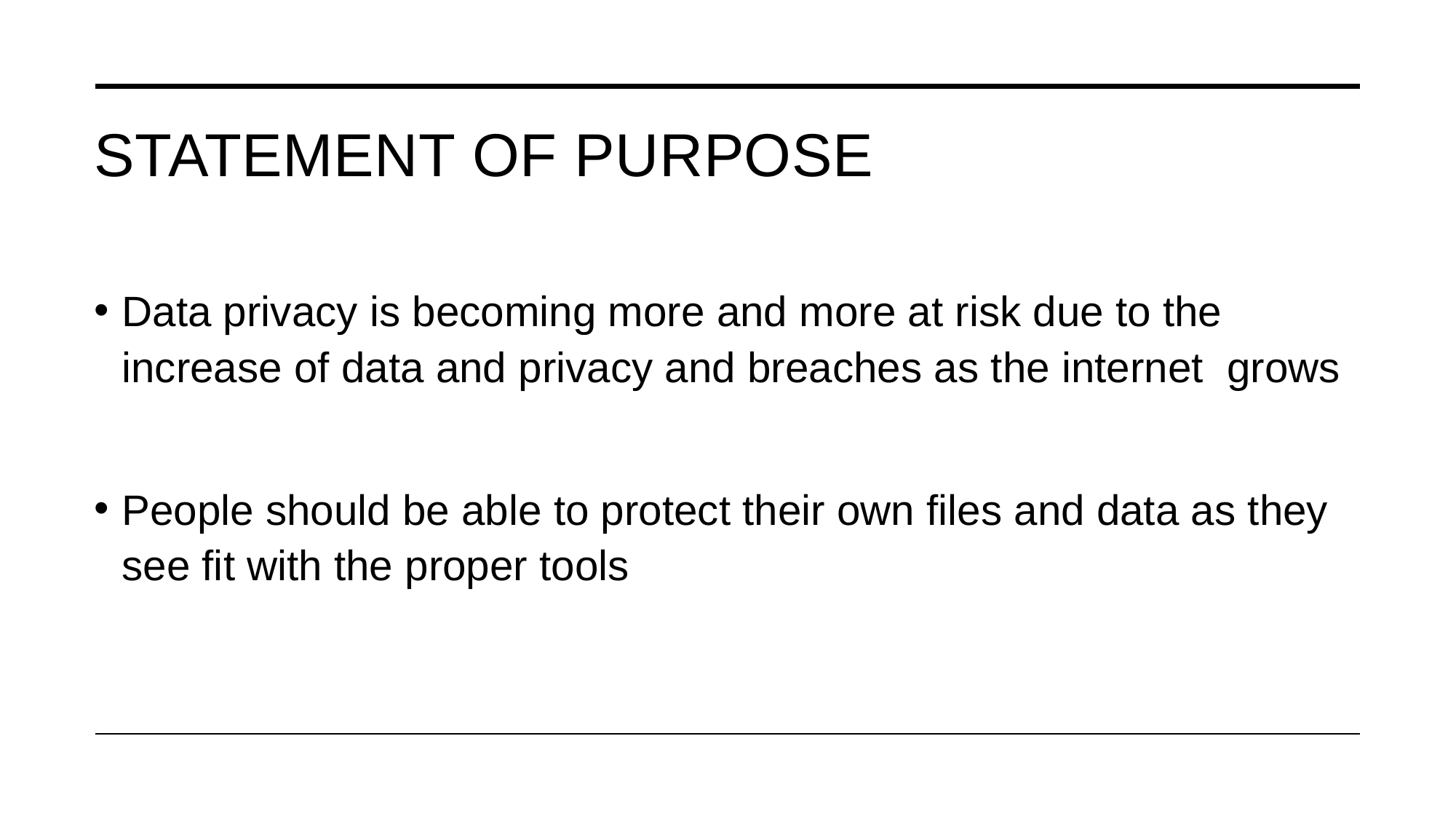

# Statement of purpose
Data privacy is becoming more and more at risk due to the increase of data and privacy and breaches as the internet  grows

People should be able to protect their own files and data as they see fit with the proper tools